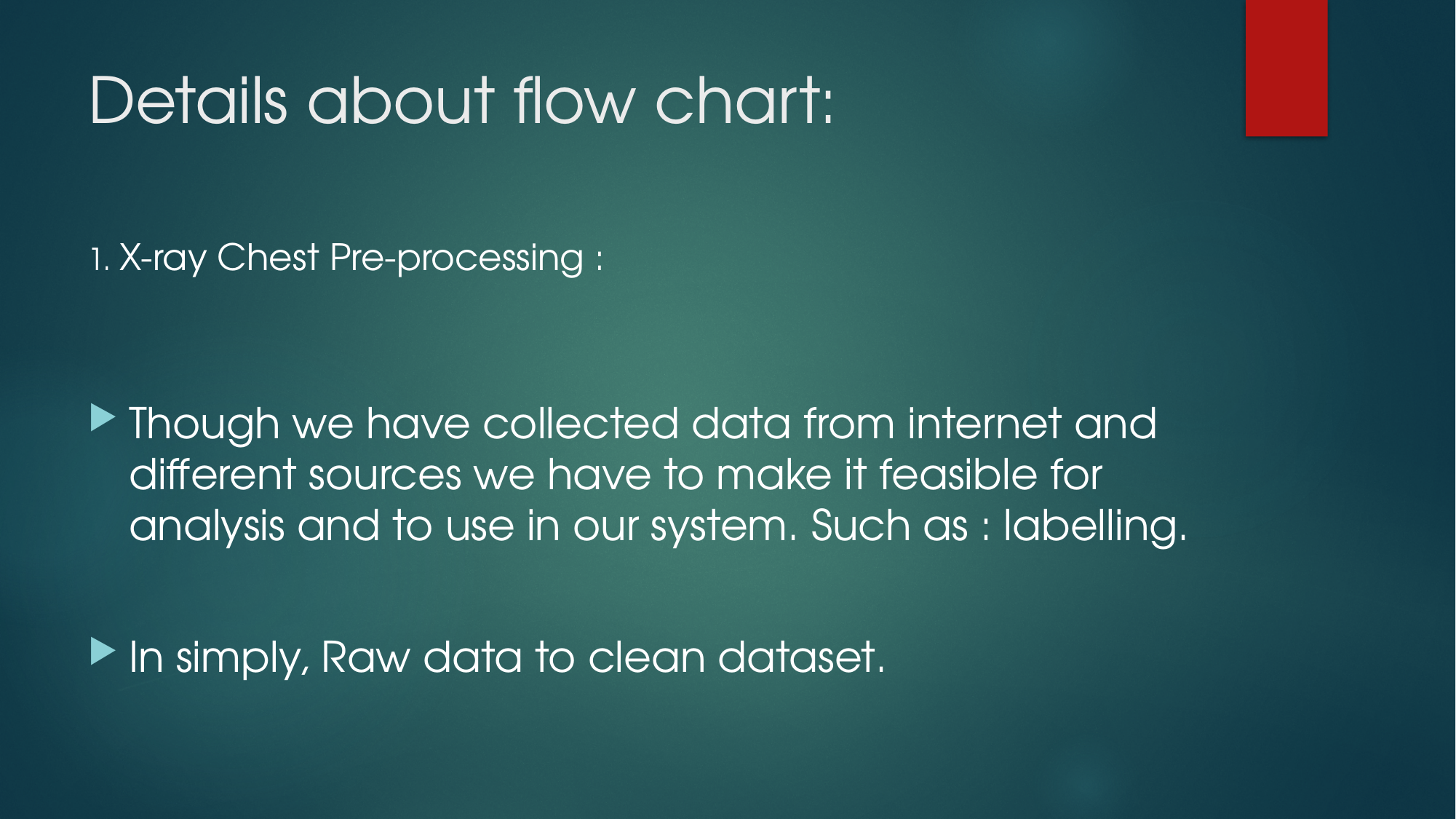

# Details about flow chart:

1. X-ray Chest Pre-processing :

Though we have collected data from internet and different sources we have to make it feasible for analysis and to use in our system. Such as : labelling.

In simply, Raw data to clean dataset.